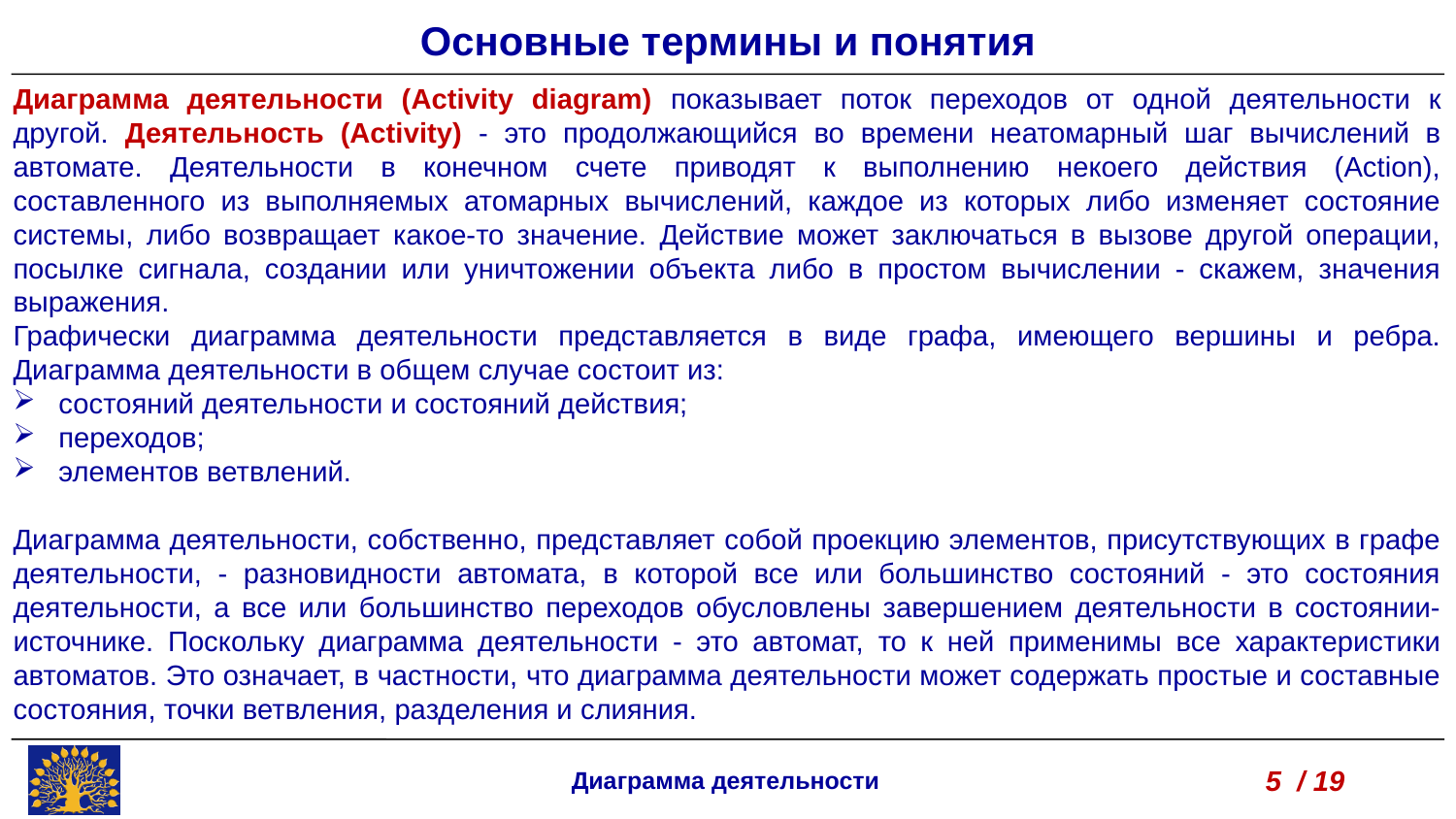

Основные термины и понятия
Диаграмма деятельности (Activity diagram) показывает поток переходов от одной деятельности к другой. Деятельность (Activity) - это продолжающийся во времени неатомарный шаг вычислений в автомате. Деятельности в конечном счете приводят к выполнению некоего действия (Action), составленного из выполняемых атомарных вычислений, каждое из которых либо изменяет состояние системы, либо возвращает какое-то значение. Действие может заключаться в вызове другой операции, посылке сигнала, создании или уничтожении объекта либо в простом вычислении - скажем, значения выражения.
Графически диаграмма деятельности представляется в виде графа, имеющего вершины и ребра. Диаграмма деятельности в общем случае состоит из:
состояний деятельности и состояний действия;
переходов;
элементов ветвлений.

Диаграмма деятельности, собственно, представляет собой проекцию элементов, присутствующих в графе деятельности, - разновидности автомата, в которой все или большинство состояний - это состояния деятельности, а все или большинство переходов обусловлены завершением деятельности в состоянии-источнике. Поскольку диаграмма деятельности - это автомат, то к ней применимы все характеристики автоматов. Это означает, в частности, что диаграмма деятельности может содержать простые и составные состояния, точки ветвления, разделения и слияния.